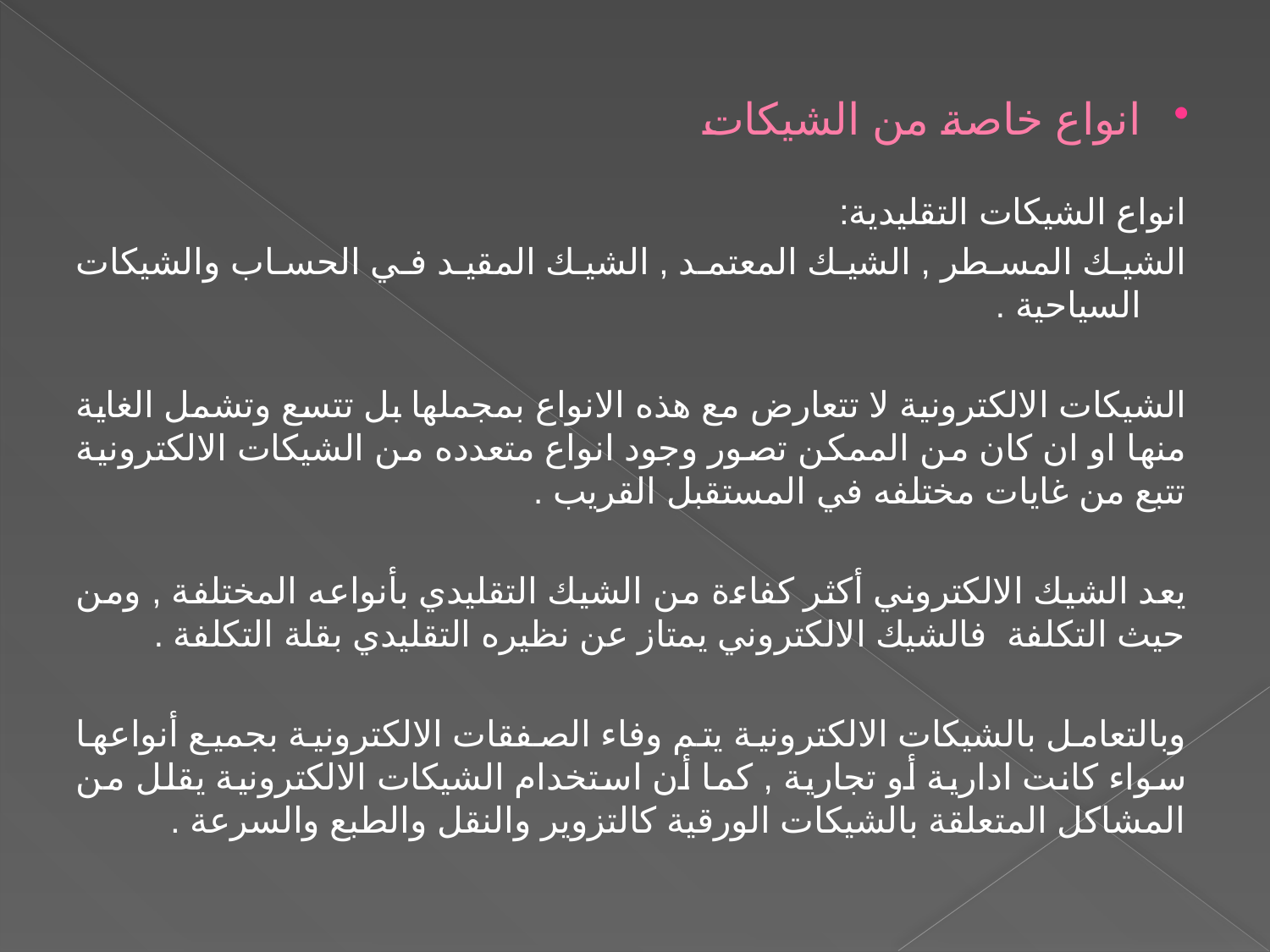

انواع خاصة من الشيكات

انواع الشيكات التقليدية:
الشيك المسطر , الشيك المعتمد , الشيك المقيد في الحساب والشيكات السياحية .

الشيكات الالكترونية لا تتعارض مع هذه الانواع بمجملها بل تتسع وتشمل الغاية منها او ان كان من الممكن تصور وجود انواع متعدده من الشيكات الالكترونية تتبع من غايات مختلفه في المستقبل القريب .

يعد الشيك الالكتروني أكثر كفاءة من الشيك التقليدي بأنواعه المختلفة , ومن حيث التكلفة  فالشيك الالكتروني يمتاز عن نظيره التقليدي بقلة التكلفة .

وبالتعامل بالشيكات الالكترونية يتم وفاء الصفقات الالكترونية بجميع أنواعها سواء كانت ادارية أو تجارية , كما أن استخدام الشيكات الالكترونية يقلل من المشاكل المتعلقة بالشيكات الورقية كالتزوير والنقل والطبع والسرعة .